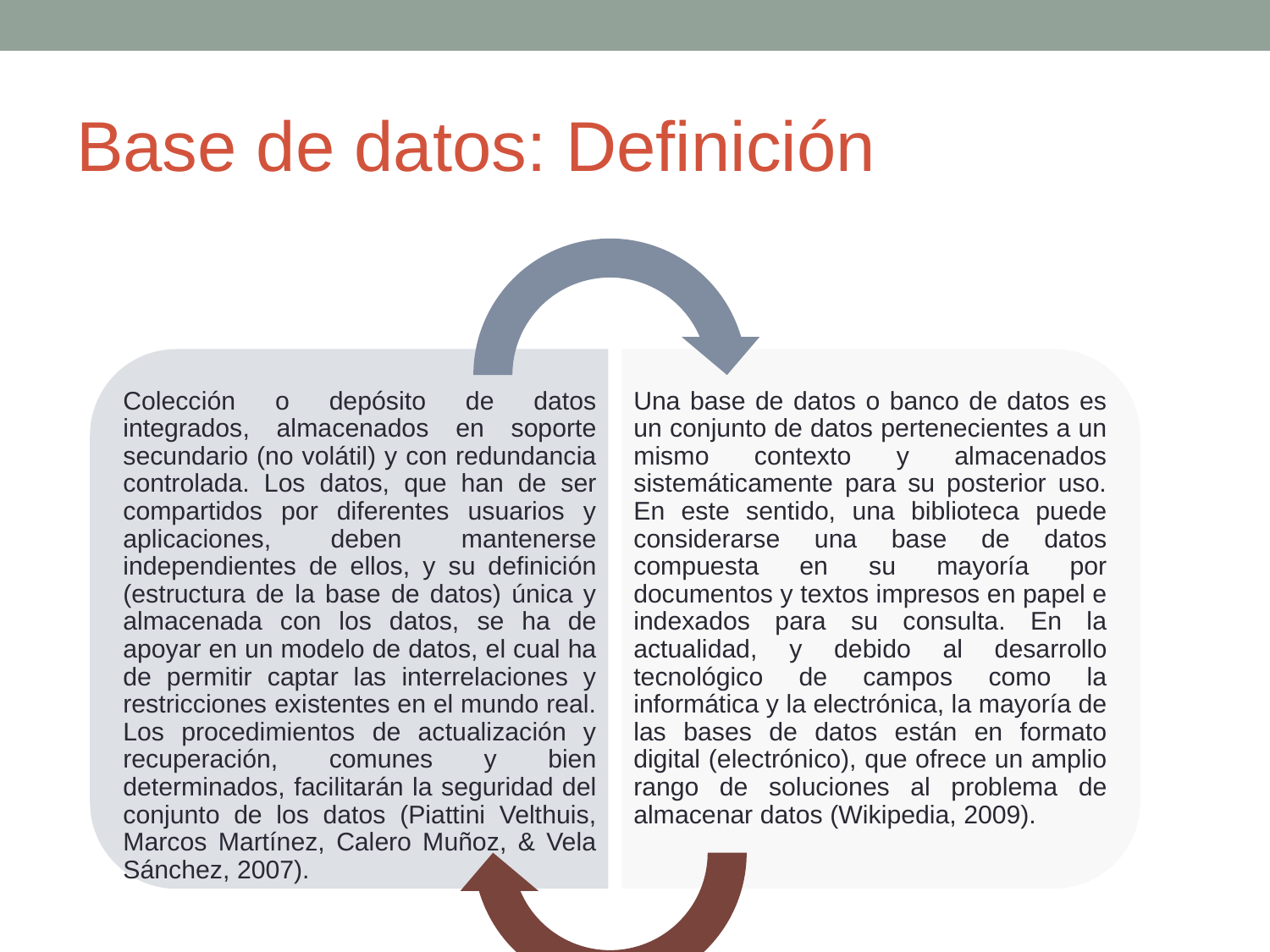

# Base de datos: Definición

Colección o depósito de datos integrados, almacenados en soporte secundario (no volátil) y con redundancia controlada. Los datos, que han de ser compartidos por diferentes usuarios y aplicaciones, deben mantenerse independientes de ellos, y su definición (estructura de la base de datos) única y almacenada con los datos, se ha de apoyar en un modelo de datos, el cual ha de permitir captar las interrelaciones y restricciones existentes en el mundo real. Los procedimientos de actualización y recuperación, comunes y bien determinados, facilitarán la seguridad del conjunto de los datos (Piattini Velthuis, Marcos Martínez, Calero Muñoz, & Vela Sánchez, 2007).
Una base de datos o banco de datos es un conjunto de datos pertenecientes a un mismo contexto y almacenados sistemáticamente para su posterior uso. En este sentido, una biblioteca puede considerarse una base de datos compuesta en su mayoría por documentos y textos impresos en papel e indexados para su consulta. En la actualidad, y debido al desarrollo tecnológico de campos como la informática y la electrónica, la mayoría de las bases de datos están en formato digital (electrónico), que ofrece un amplio rango de soluciones al problema de almacenar datos (Wikipedia, 2009).